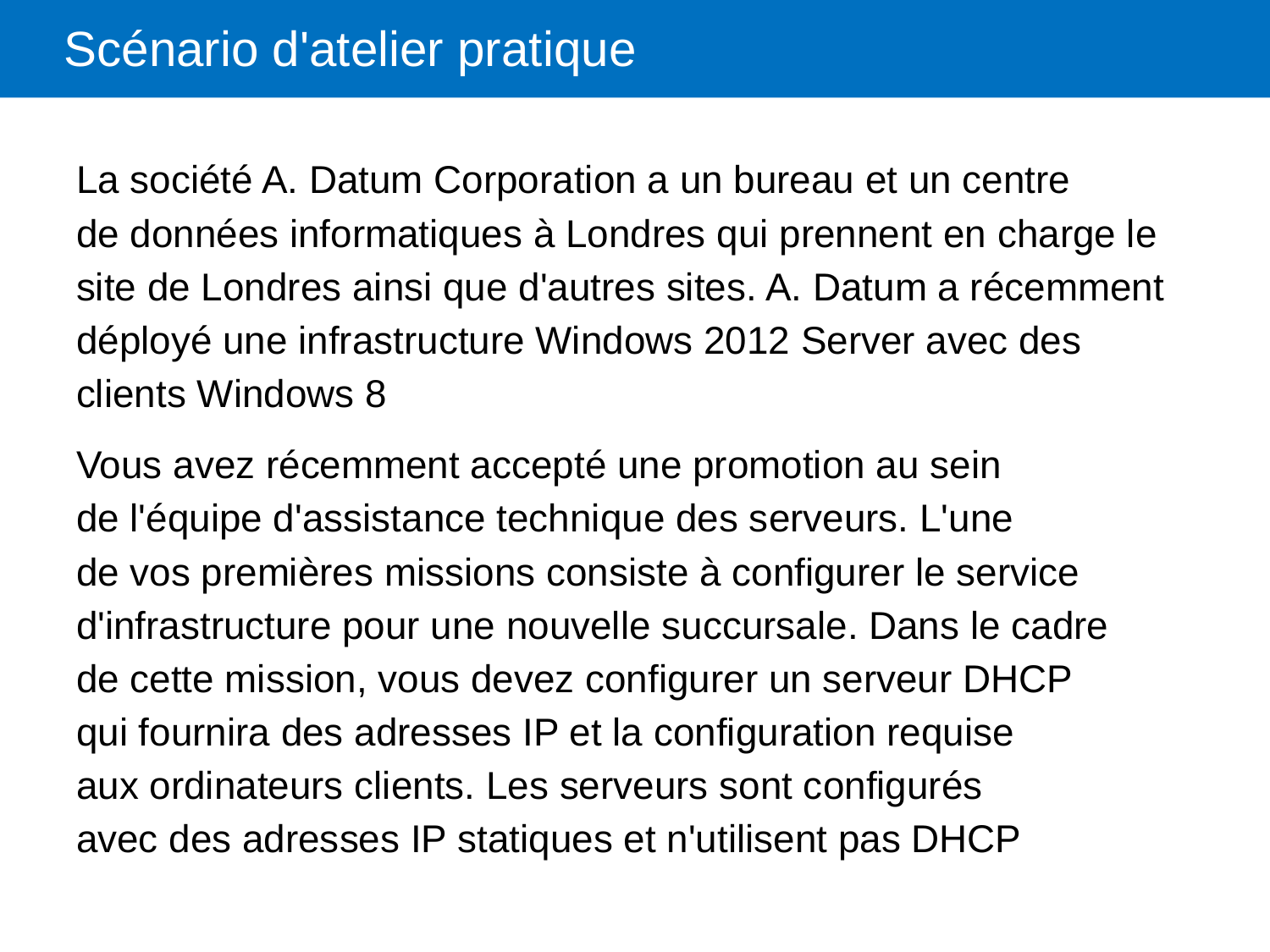

# Scénario d'atelier pratique
La société A. Datum Corporation a un bureau et un centre de données informatiques à Londres qui prennent en charge le site de Londres ainsi que d'autres sites. A. Datum a récemment déployé une infrastructure Windows 2012 Server avec des clients Windows 8
Vous avez récemment accepté une promotion au sein de l'équipe d'assistance technique des serveurs. L'une de vos premières missions consiste à configurer le service d'infrastructure pour une nouvelle succursale. Dans le cadre de cette mission, vous devez configurer un serveur DHCP qui fournira des adresses IP et la configuration requise aux ordinateurs clients. Les serveurs sont configurés avec des adresses IP statiques et n'utilisent pas DHCP